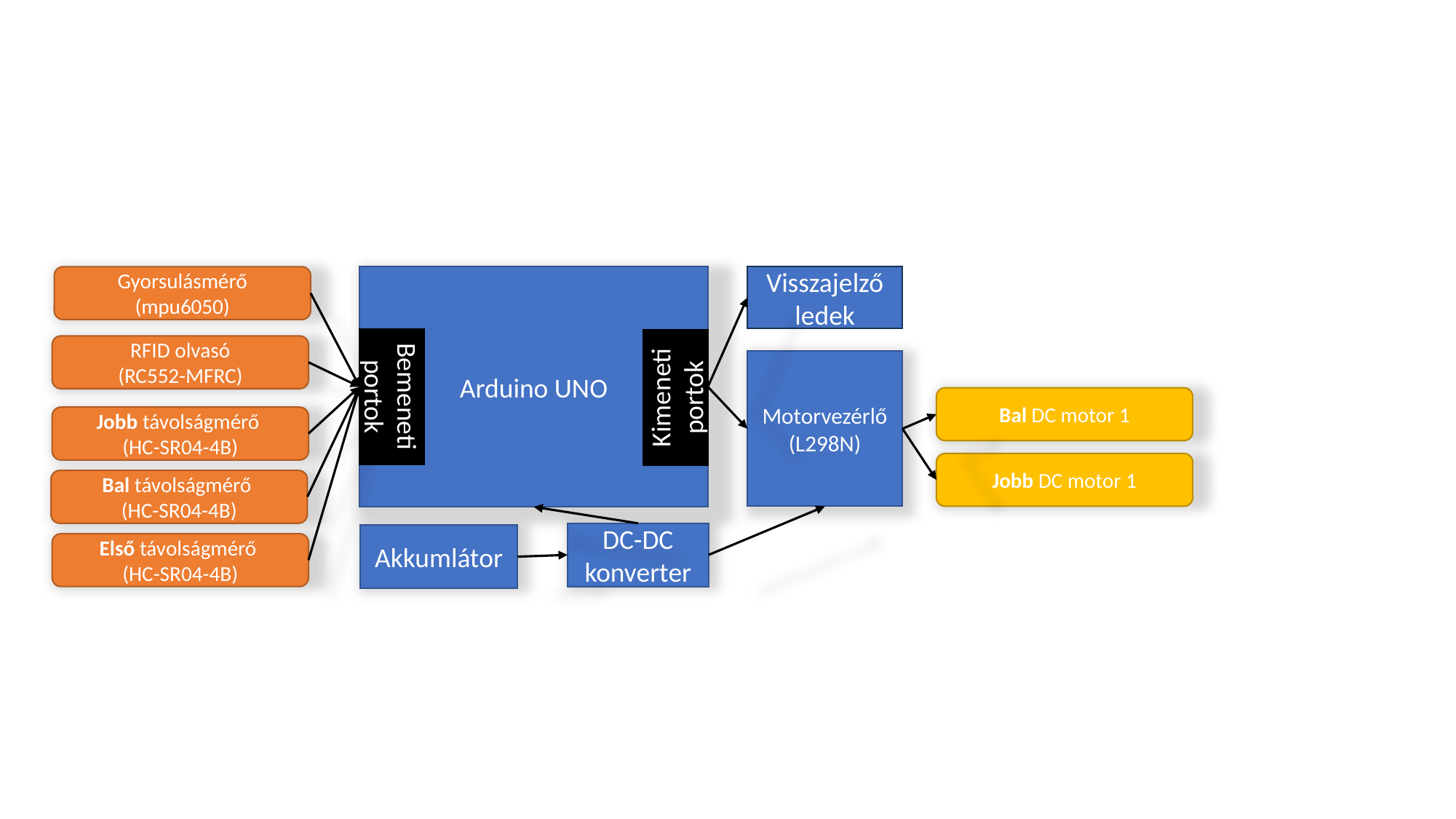

Gyorsulásmérő
(mpu6050)
Arduino UNO
Visszajelző ledek
RFID olvasó
(RC552-MFRC)
Motorvezérlő
(L298N)
Bemeneti portok
Kimeneti portok
Bal DC motor 1
Jobb távolságmérő
(HC-SR04-4B)
Jobb DC motor 1
Bal távolságmérő
(HC-SR04-4B)
DC-DC konverter
Akkumlátor
Első távolságmérő
(HC-SR04-4B)